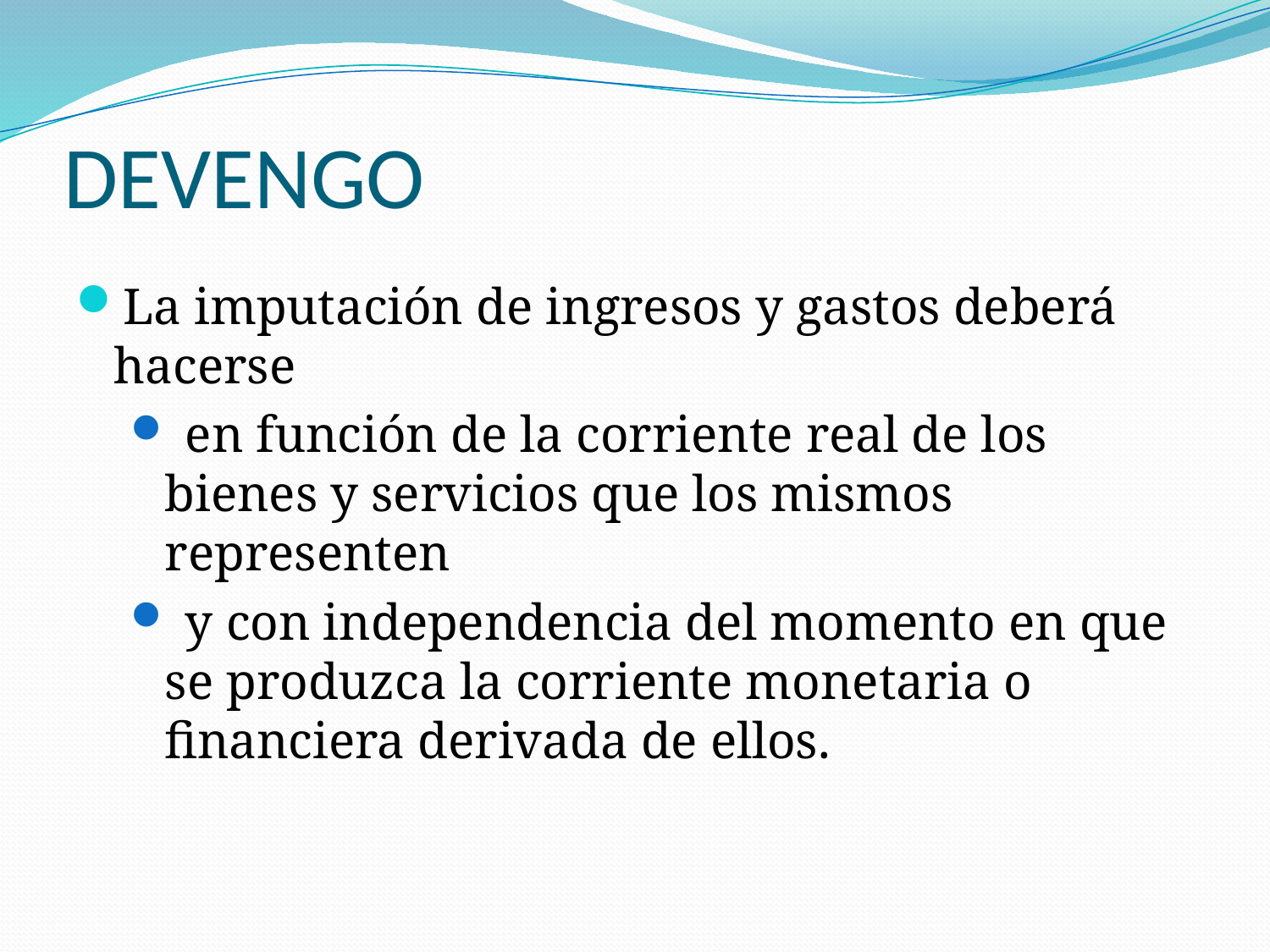

# DEVENGO
La imputación de ingresos y gastos deberá hacerse
 en función de la corriente real de los bienes y servicios que los mismos representen
 y con independencia del momento en que se produzca la corriente monetaria o financiera derivada de ellos.